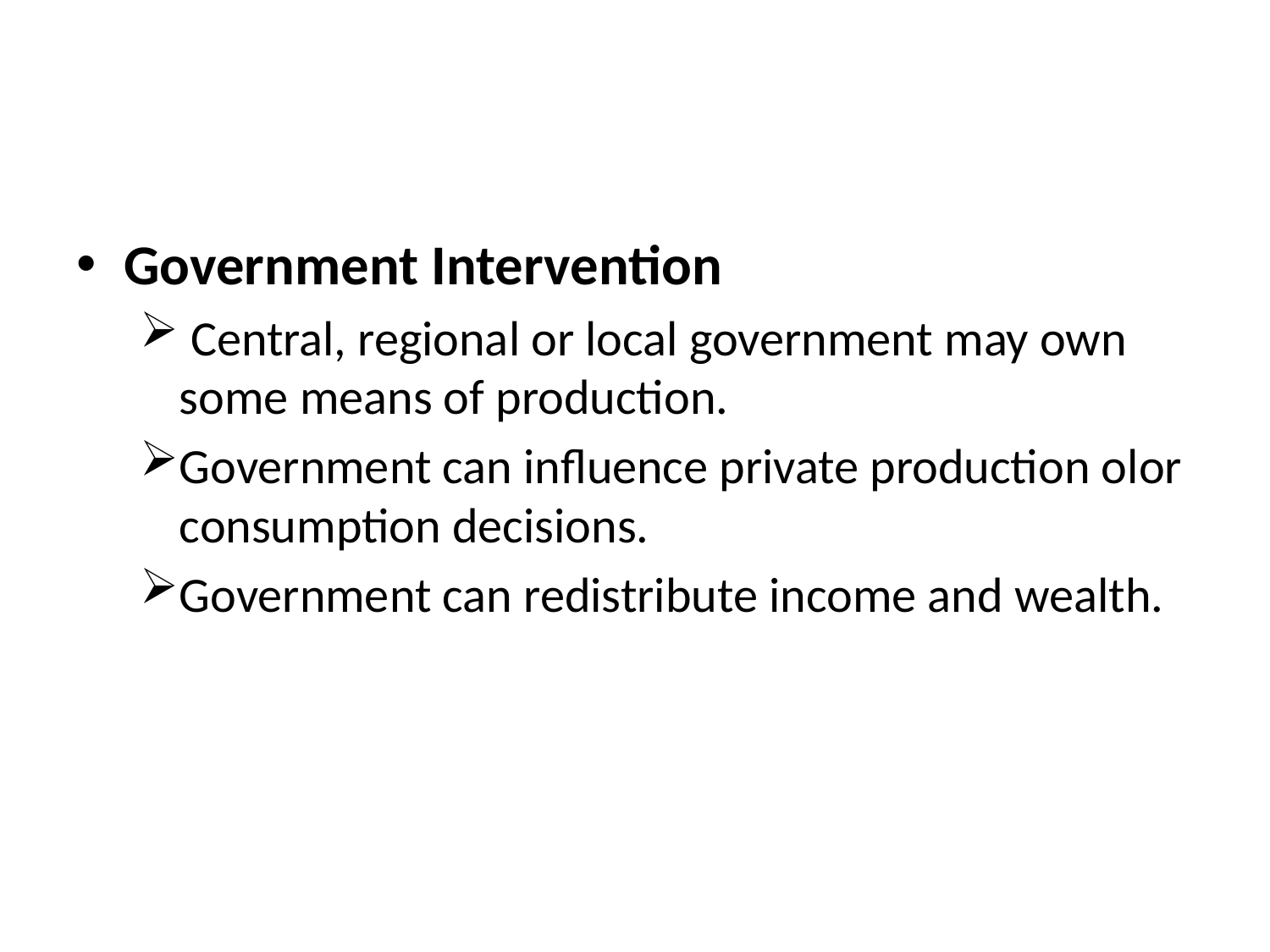

#
Government Intervention
 Central, regional or local government may own some means of production.
Government can influence private production olor consumption decisions.
Government can redistribute income and wealth.